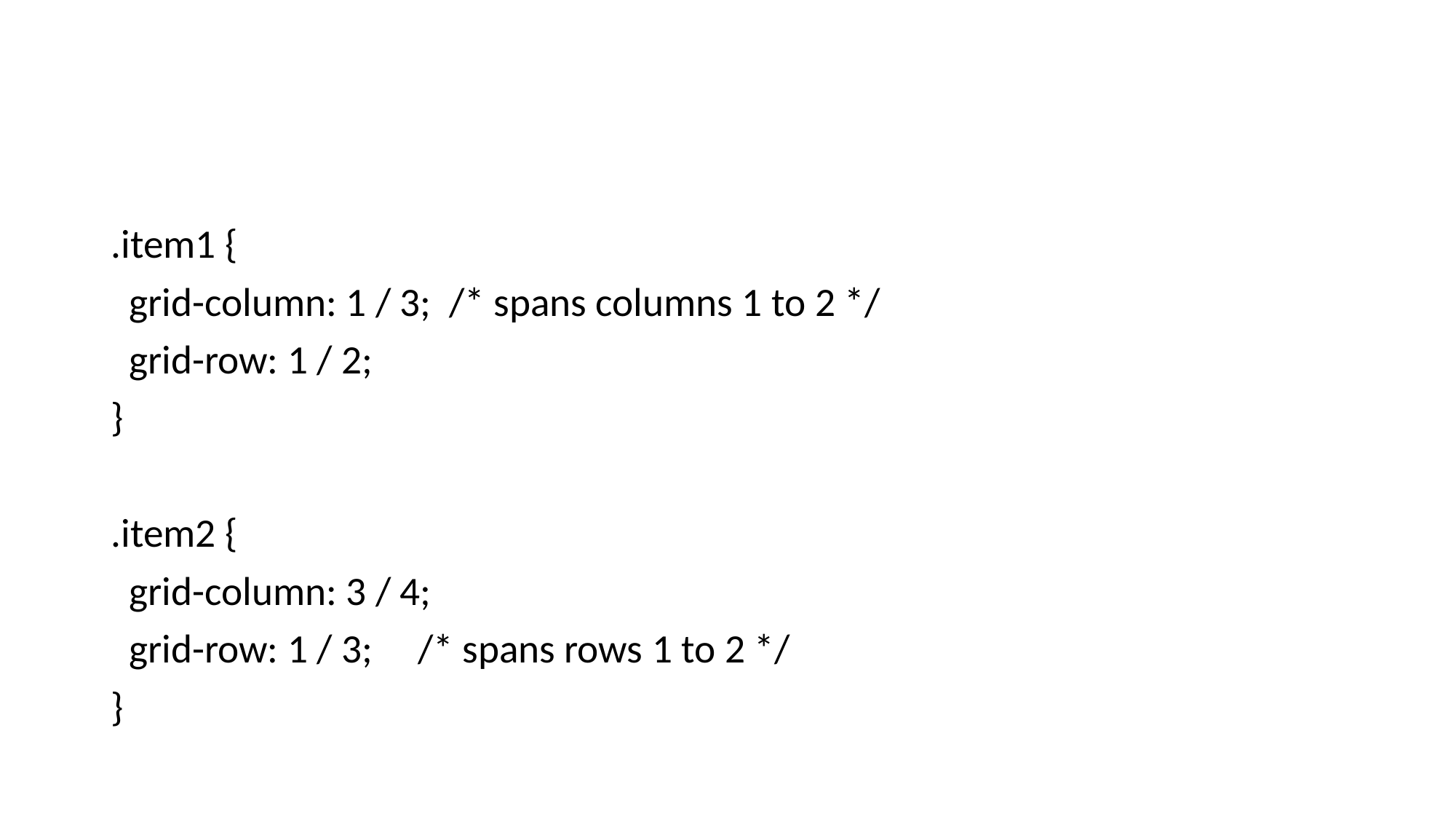

#
.item1 {
  grid-column: 1 / 3;  /* spans columns 1 to 2 */
  grid-row: 1 / 2;
}

.item2 {
  grid-column: 3 / 4;
  grid-row: 1 / 3;     /* spans rows 1 to 2 */
}